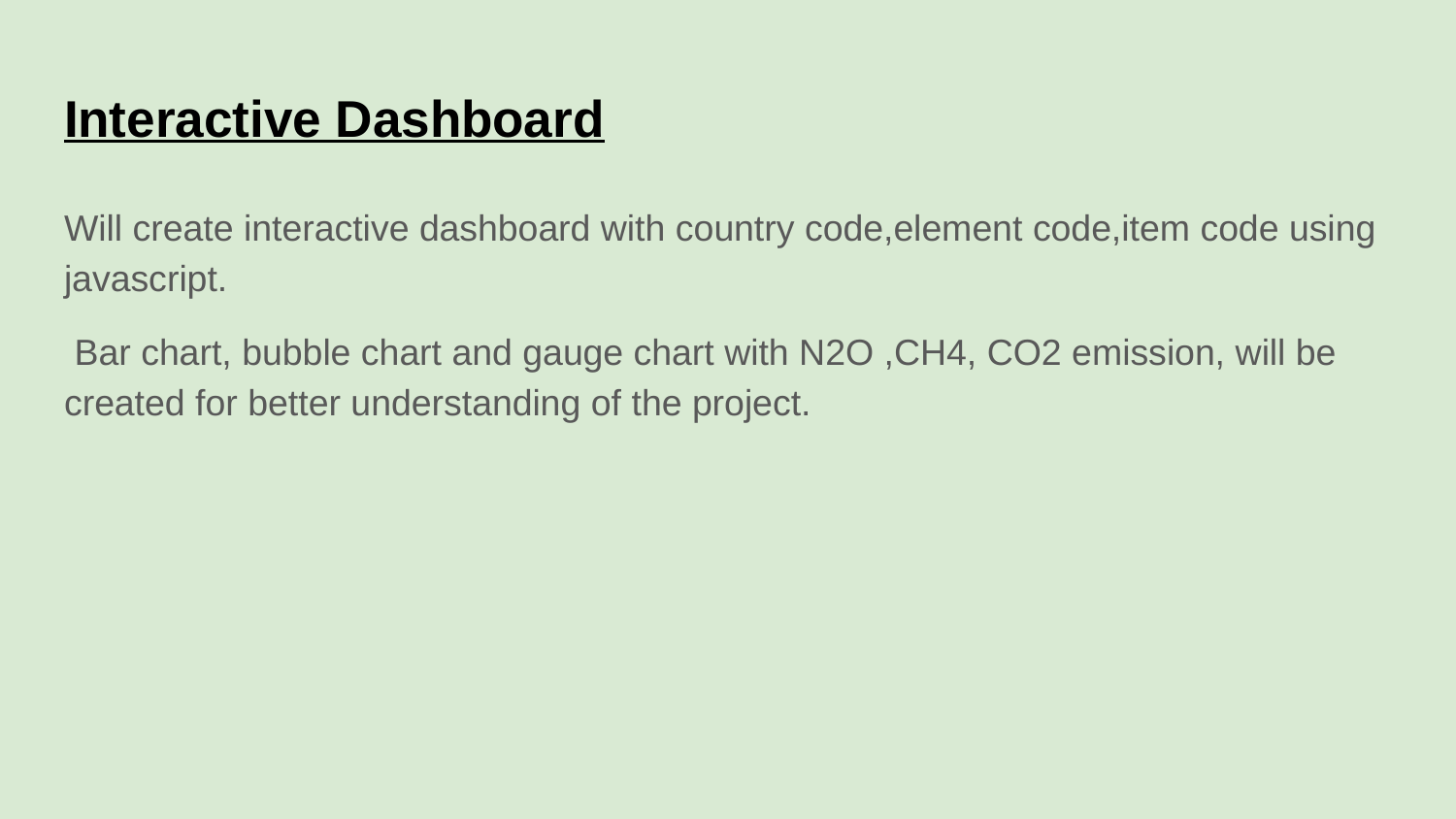

# Interactive Dashboard
Will create interactive dashboard with country code,element code,item code using javascript.
 Bar chart, bubble chart and gauge chart with N2O ,CH4, CO2 emission, will be created for better understanding of the project.